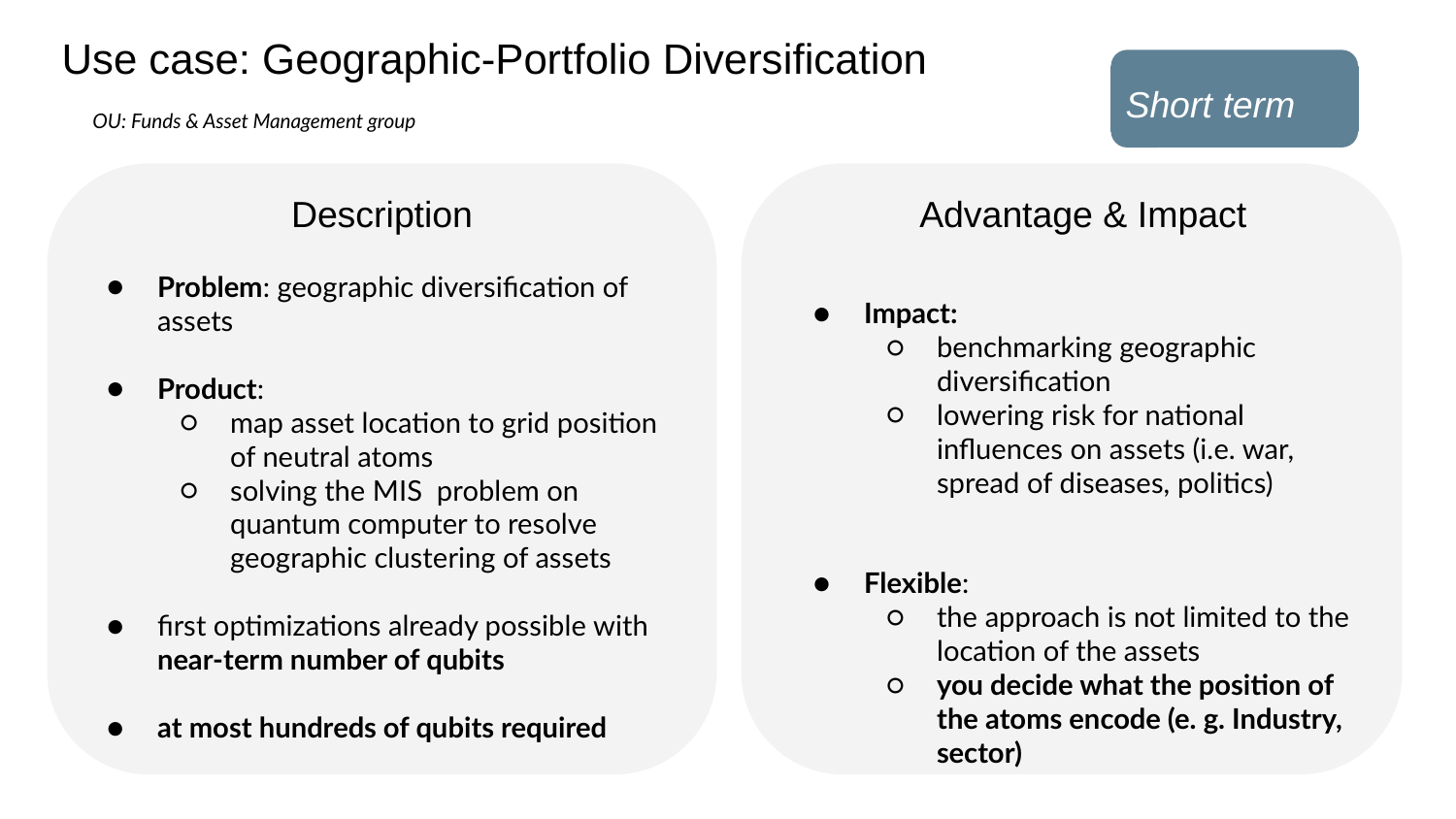

Use case: Geographic-Portfolio Diversification

Short term

OU: Funds & Asset Management group

Description
Advantage & Impact
Problem: geographic diversification of assets

Product:
map asset location to grid position of neutral atoms
solving the MIS  problem on quantum computer to resolve geographic clustering of assets

first optimizations already possible with near-term number of qubits

at most hundreds of qubits required
Impact:
benchmarking geographic diversification
lowering risk for national influences on assets (i.e. war, spread of diseases, politics)

Flexible:
the approach is not limited to the location of the assets
you decide what the position of the atoms encode (e. g. Industry, sector)